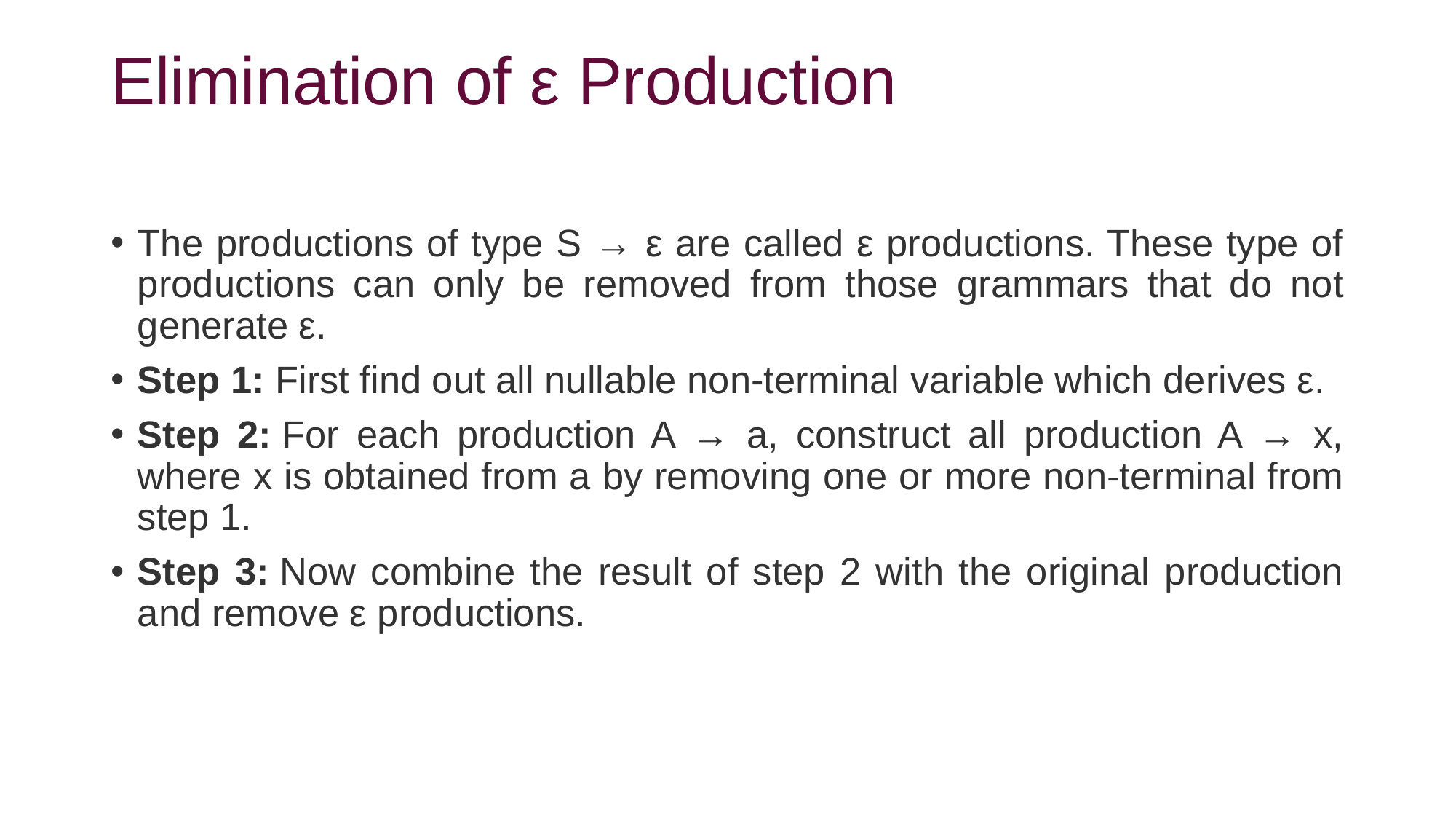

# Elimination of ε Production
The productions of type S → ε are called ε productions. These type of productions can only be removed from those grammars that do not generate ε.
Step 1: First find out all nullable non-terminal variable which derives ε.
Step 2: For each production A → a, construct all production A → x, where x is obtained from a by removing one or more non-terminal from step 1.
Step 3: Now combine the result of step 2 with the original production and remove ε productions.